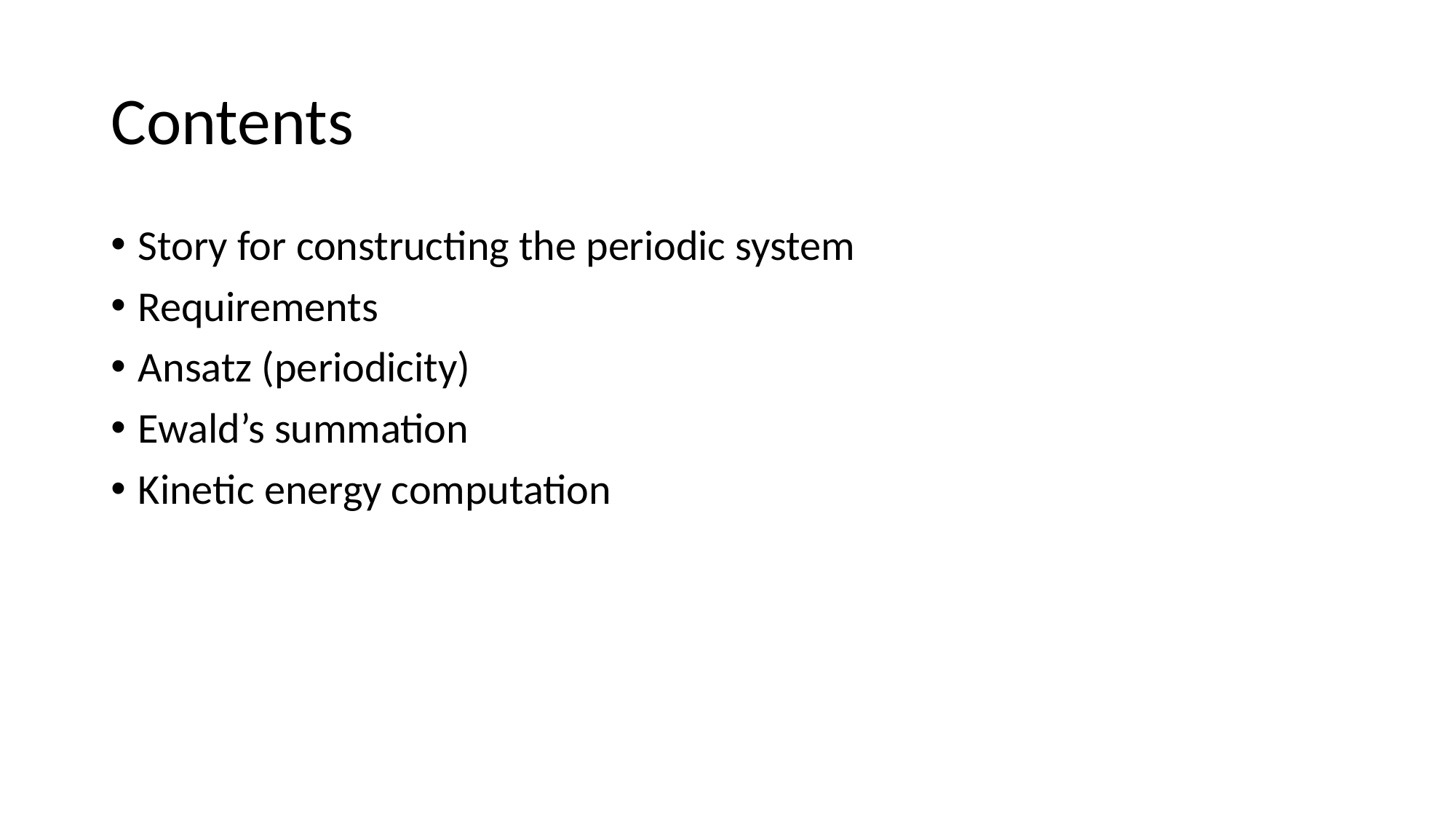

# Contents
Story for constructing the periodic system
Requirements
Ansatz (periodicity)
Ewald’s summation
Kinetic energy computation